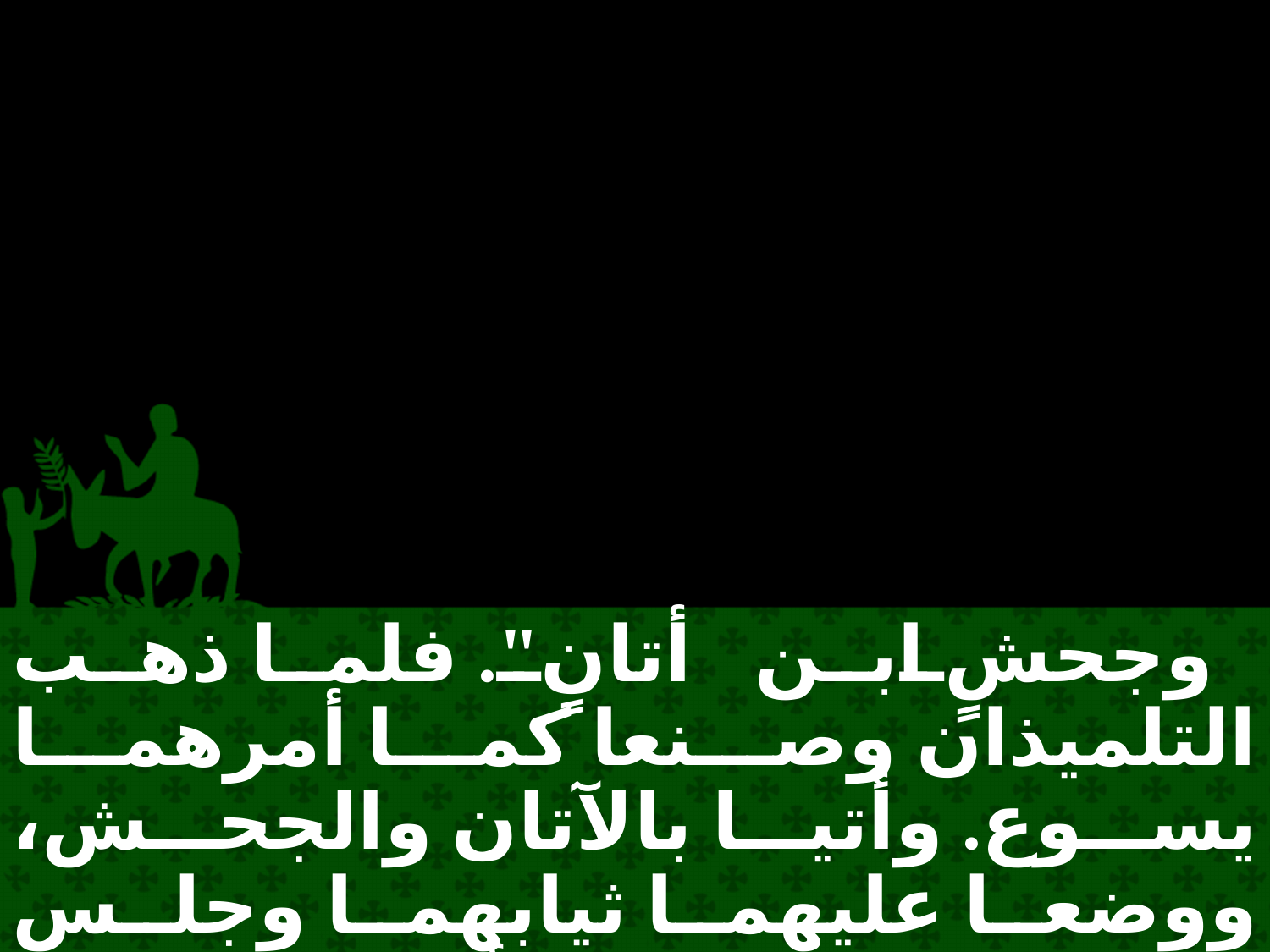

وجحشٍ ابن أتانٍ". فلما ذهب التلميذان وصنعا كما أمرهما يسوع. وأتيا بالآتان والجحش، ووضعا عليهما ثيابهما وجلس فوقهما. والجمع الأكثر فرشوا ثيابهم في الطريق. وآخرون قطعوا أغصانًا